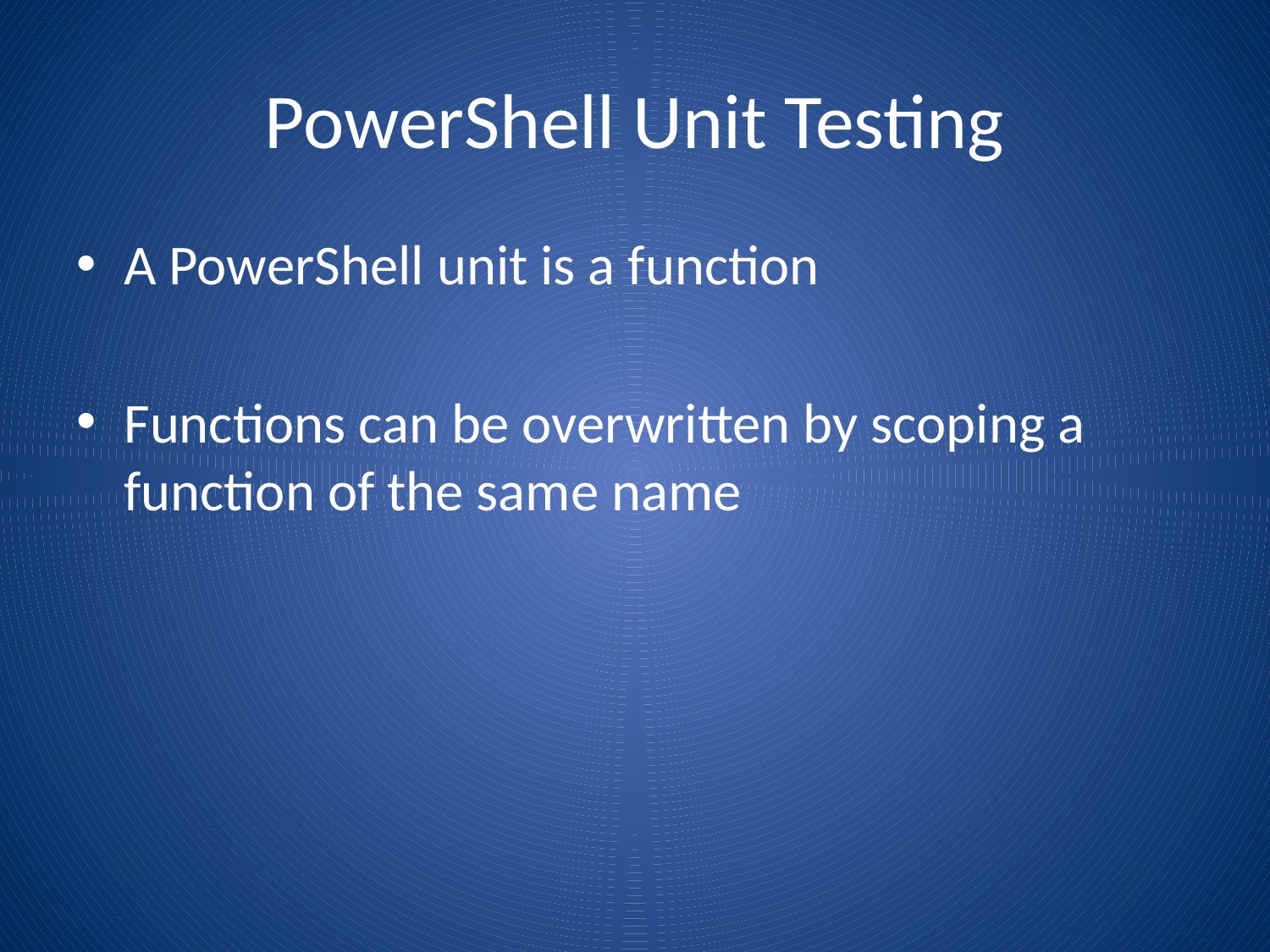

# PowerShell Unit Testing
A PowerShell unit is a function

Functions can be overwritten by scoping a function of the same name